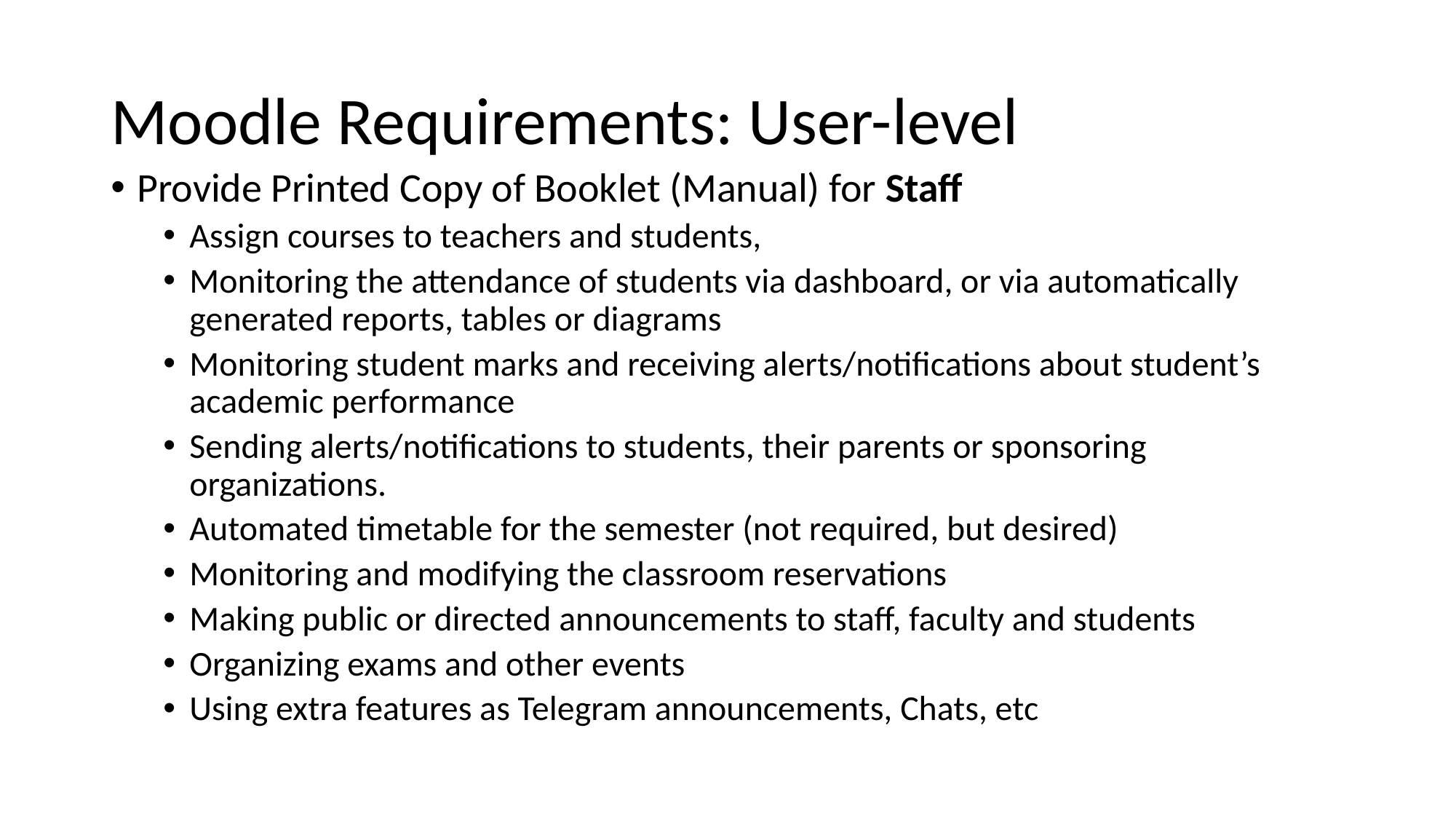

# Moodle Requirements: User-level
Provide Printed Copy of Booklet (Manual) for Staff
Assign courses to teachers and students,
Monitoring the attendance of students via dashboard, or via automatically generated reports, tables or diagrams
Monitoring student marks and receiving alerts/notifications about student’s academic performance
Sending alerts/notifications to students, their parents or sponsoring organizations.
Automated timetable for the semester (not required, but desired)
Monitoring and modifying the classroom reservations
Making public or directed announcements to staff, faculty and students
Organizing exams and other events
Using extra features as Telegram announcements, Chats, etc